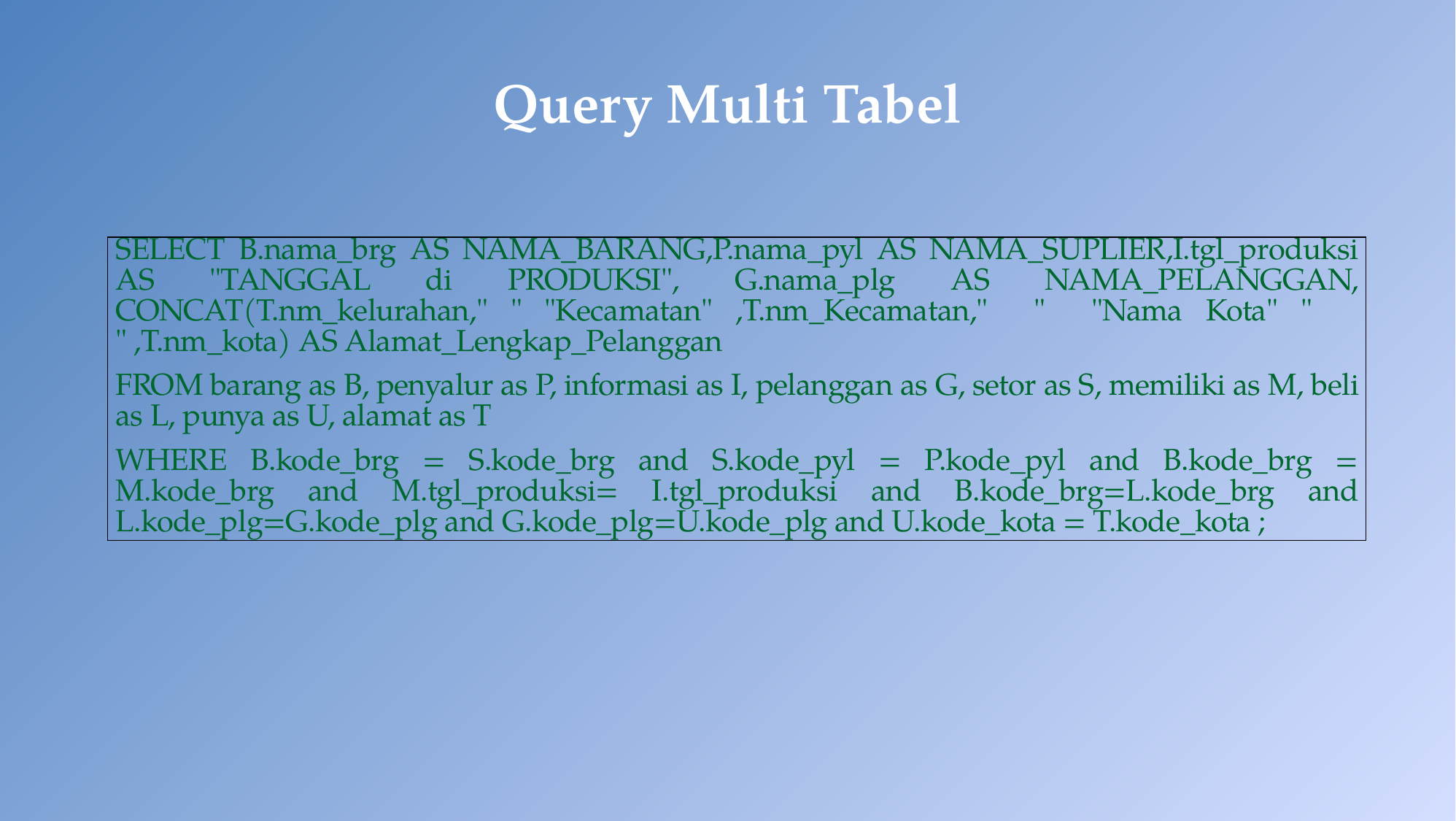

# Query Multi Tabel
| SELECT B.nama\_brg AS NAMA\_BARANG,P.nama\_pyl AS NAMA\_SUPLIER,I.tgl\_produksi AS "TANGGAL di PRODUKSI", G.nama\_plg AS NAMA\_PELANGGAN, CONCAT(T.nm\_kelurahan," " "Kecamatan" ,T.nm\_Kecamatan," " "Nama Kota" " " ,T.nm\_kota) AS Alamat\_Lengkap\_Pelanggan FROM barang as B, penyalur as P, informasi as I, pelanggan as G, setor as S, memiliki as M, beli as L, punya as U, alamat as T WHERE B.kode\_brg = S.kode\_brg and S.kode\_pyl = P.kode\_pyl and B.kode\_brg = M.kode\_brg and M.tgl\_produksi= I.tgl\_produksi and B.kode\_brg=L.kode\_brg and L.kode\_plg=G.kode\_plg and G.kode\_plg=U.kode\_plg and U.kode\_kota = T.kode\_kota ; |
| --- |